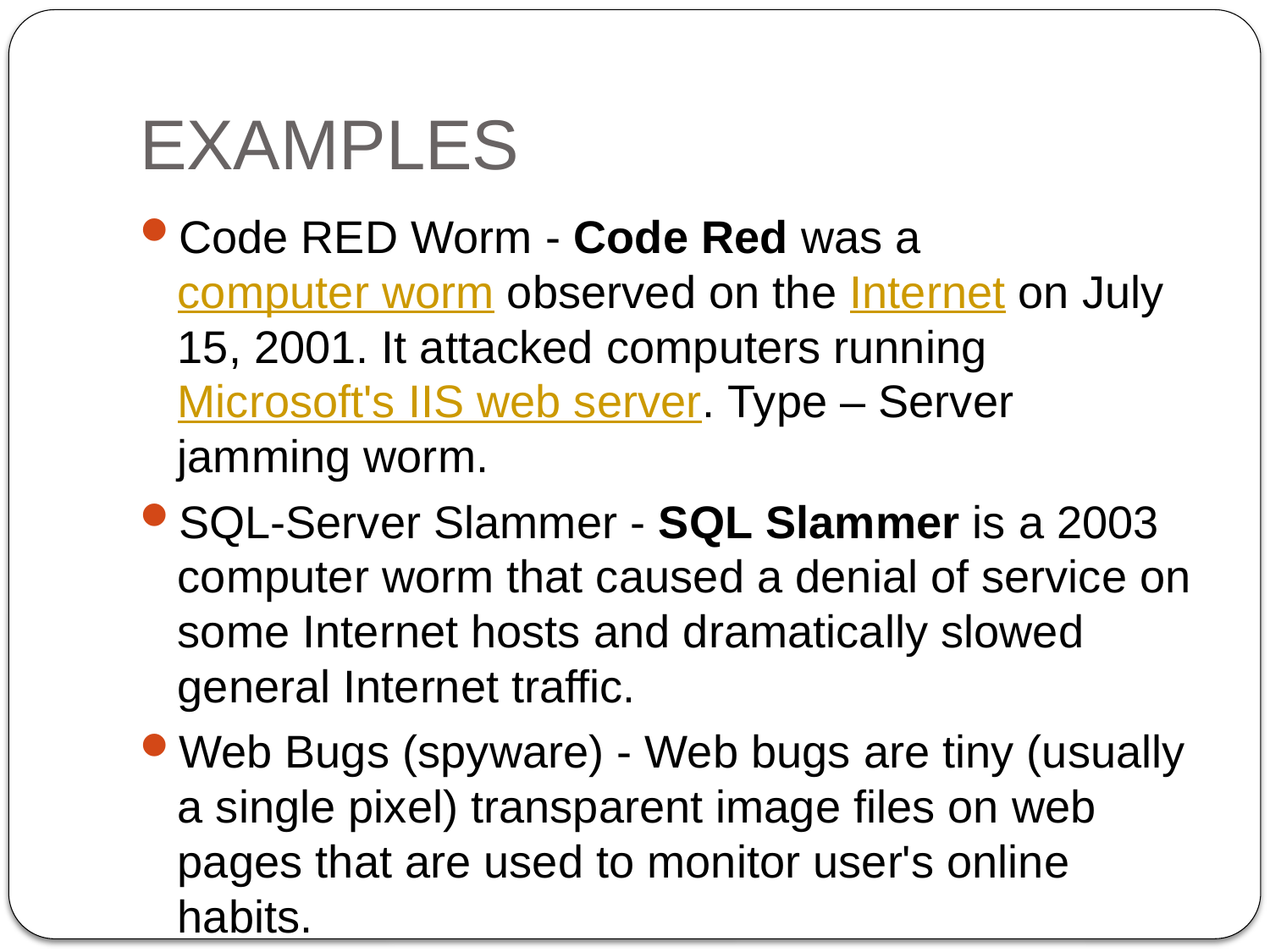

# EXAMPLES
Code RED Worm - Code Red was a computer worm observed on the Internet on July 15, 2001. It attacked computers running Microsoft's IIS web server. Type – Server jamming worm.
SQL-Server Slammer - SQL Slammer is a 2003 computer worm that caused a denial of service on some Internet hosts and dramatically slowed general Internet traffic.
Web Bugs (spyware) - Web bugs are tiny (usually a single pixel) transparent image files on web pages that are used to monitor user's online habits.